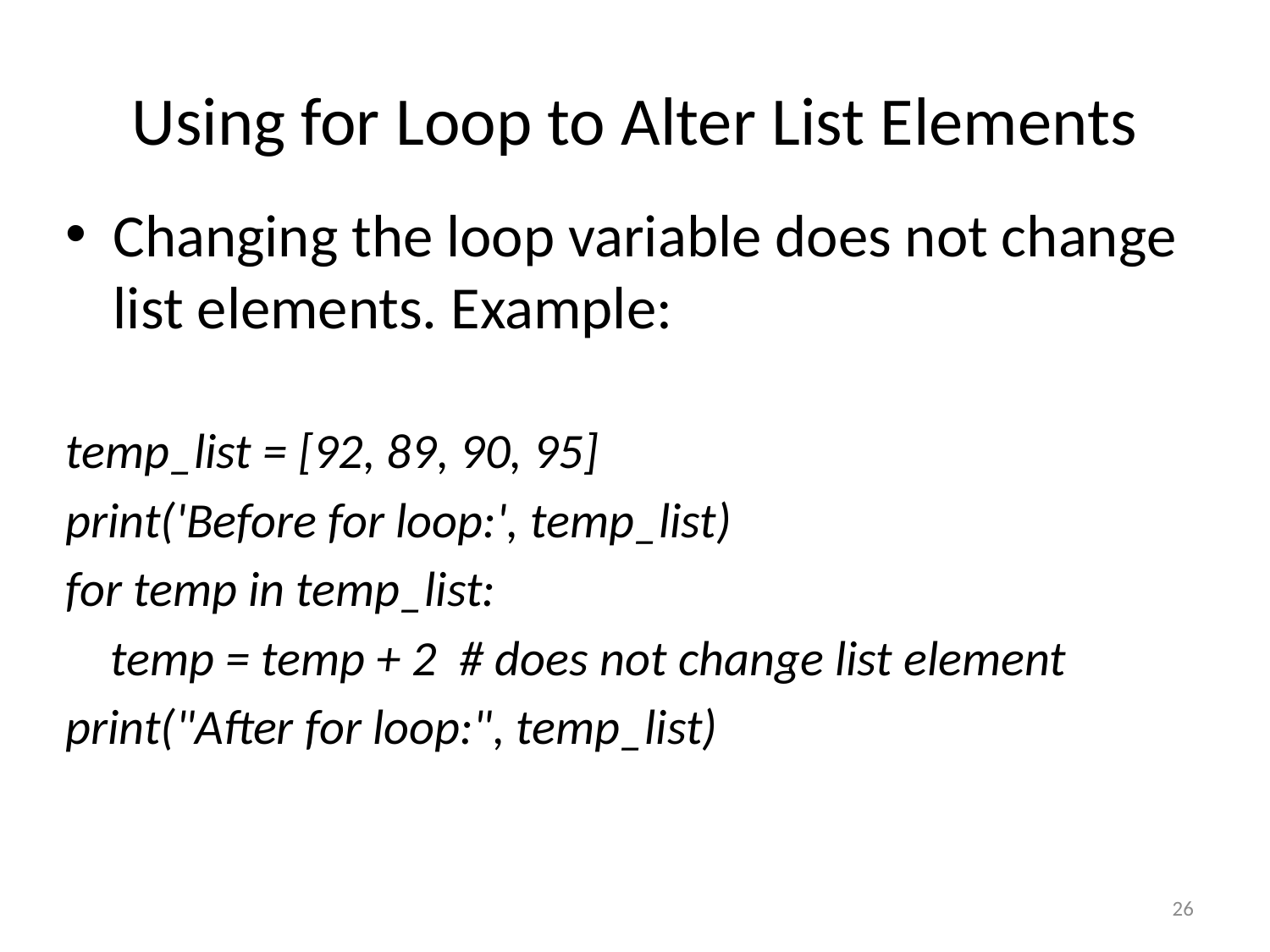

# Using for Loop to Alter List Elements
Changing the loop variable does not change list elements. Example:

temp_list = [92, 89, 90, 95]
print('Before for loop:', temp_list)
for temp in temp_list:
    temp = temp + 2  # does not change list element
print("After for loop:", temp_list)
26